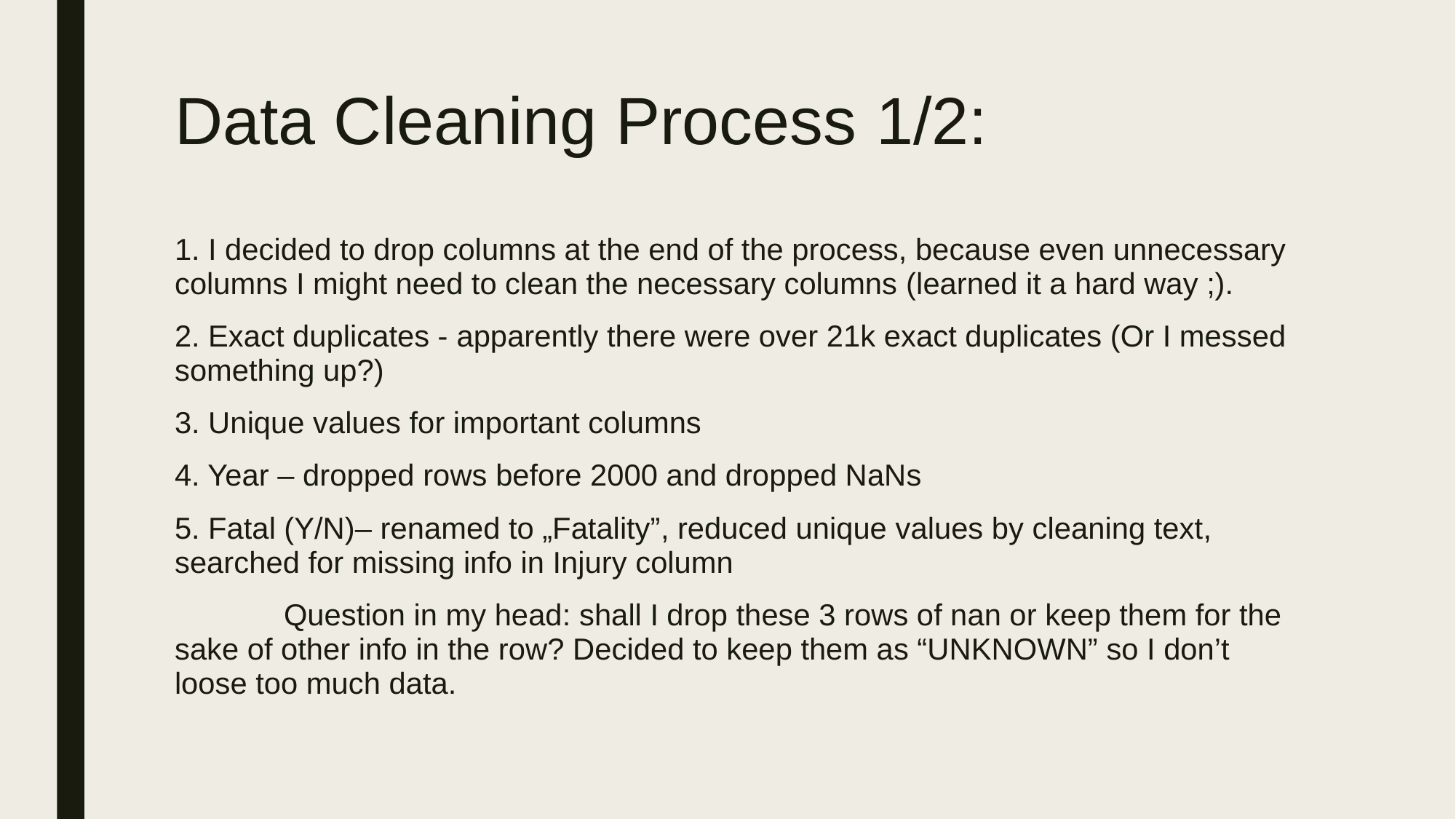

# Data Cleaning Process 1/2:
1. I decided to drop columns at the end of the process, because even unnecessary columns I might need to clean the necessary columns (learned it a hard way ;).
2. Exact duplicates - apparently there were over 21k exact duplicates (Or I messed something up?)
3. Unique values for important columns
4. Year – dropped rows before 2000 and dropped NaNs
5. Fatal (Y/N)– renamed to „Fatality”, reduced unique values by cleaning text, searched for missing info in Injury column
	Question in my head: shall I drop these 3 rows of nan or keep them for the sake of other info in the row? Decided to keep them as “UNKNOWN” so I don’t loose too much data.